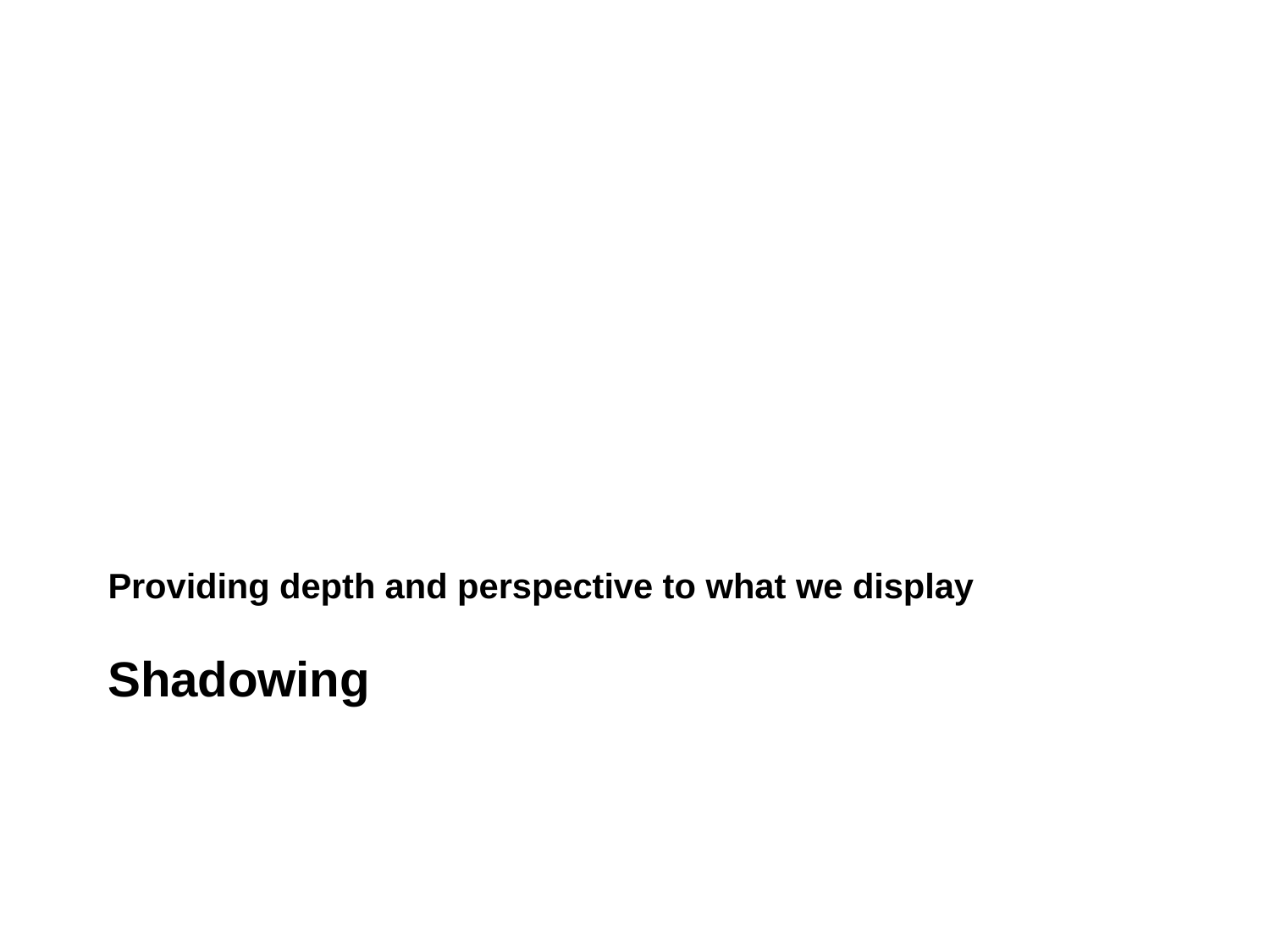

# Providing depth and perspective to what we display
Shadowing
8